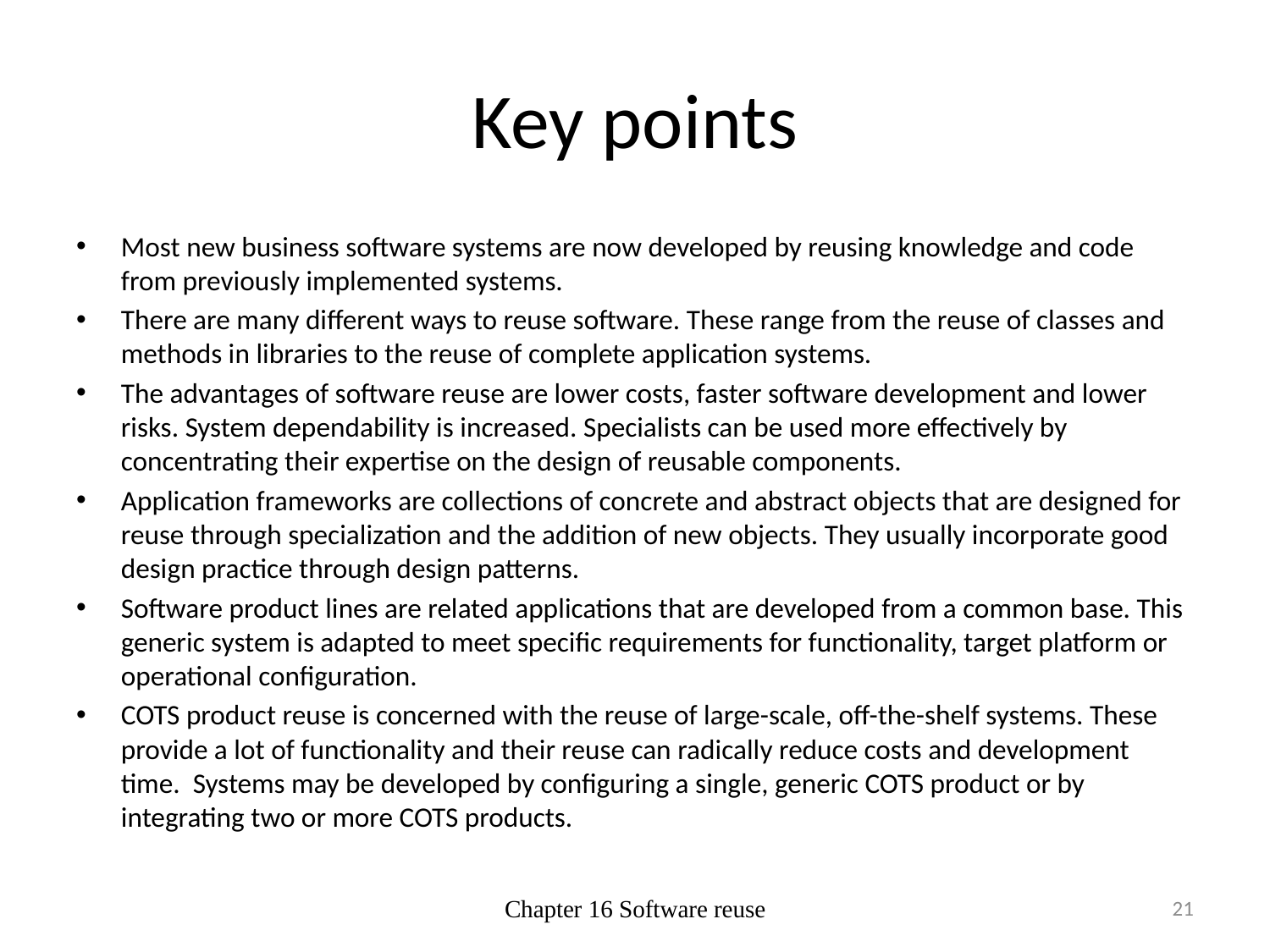

# Key points
Most new business software systems are now developed by reusing knowledge and code from previously implemented systems.
There are many different ways to reuse software. These range from the reuse of classes and methods in libraries to the reuse of complete application systems.
The advantages of software reuse are lower costs, faster software development and lower risks. System dependability is increased. Specialists can be used more effectively by concentrating their expertise on the design of reusable components.
Application frameworks are collections of concrete and abstract objects that are designed for reuse through specialization and the addition of new objects. They usually incorporate good design practice through design patterns.
Software product lines are related applications that are developed from a common base. This generic system is adapted to meet specific requirements for functionality, target platform or operational configuration.
COTS product reuse is concerned with the reuse of large-scale, off-the-shelf systems. These provide a lot of functionality and their reuse can radically reduce costs and development time.  Systems may be developed by configuring a single, generic COTS product or by integrating two or more COTS products.

Chapter 16 Software reuse
21